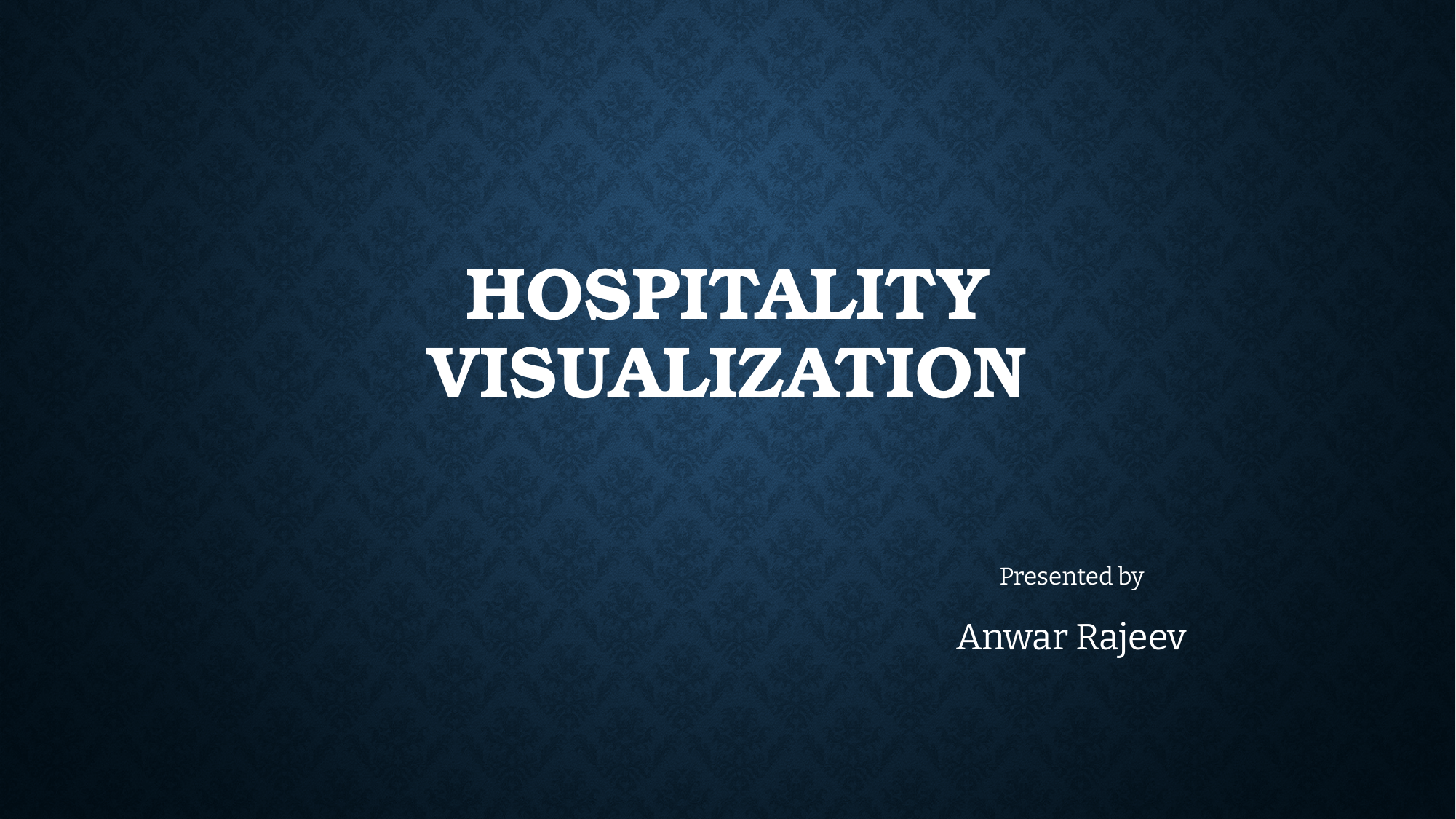

# HOSPITALITY VISUALIZATION
Presented by
Anwar Rajeev